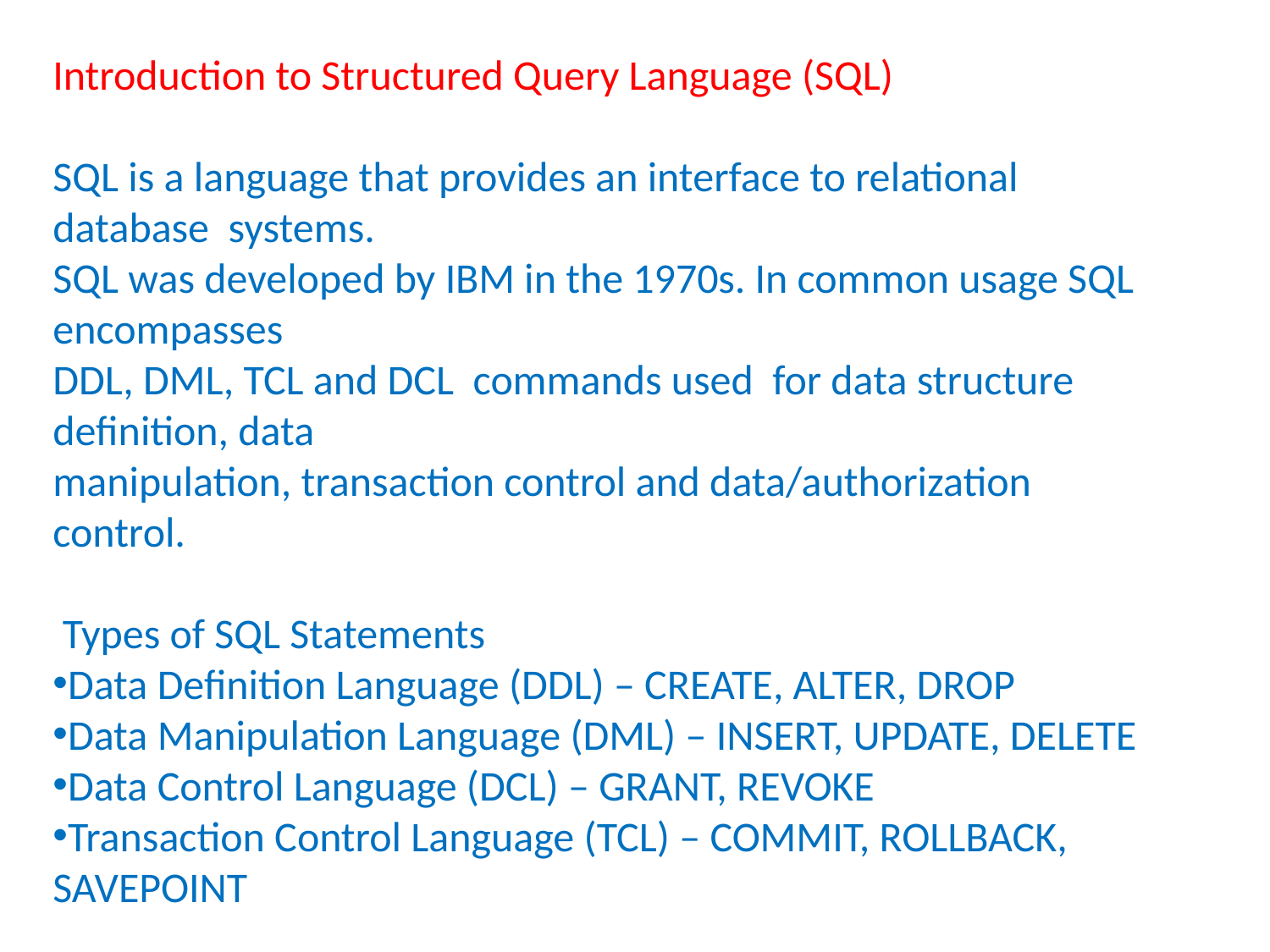

Introduction to Structured Query Language (SQL)

SQL is a language that provides an interface to relational database  systems.
SQL was developed by IBM in the 1970s. In common usage SQL encompasses
DDL, DML, TCL and DCL  commands used  for data structure definition, data
manipulation, transaction control and data/authorization control.

 Types of SQL Statements
Data Definition Language (DDL) – CREATE, ALTER, DROP
Data Manipulation Language (DML) – INSERT, UPDATE, DELETE
Data Control Language (DCL) – GRANT, REVOKE
Transaction Control Language (TCL) – COMMIT, ROLLBACK, SAVEPOINT